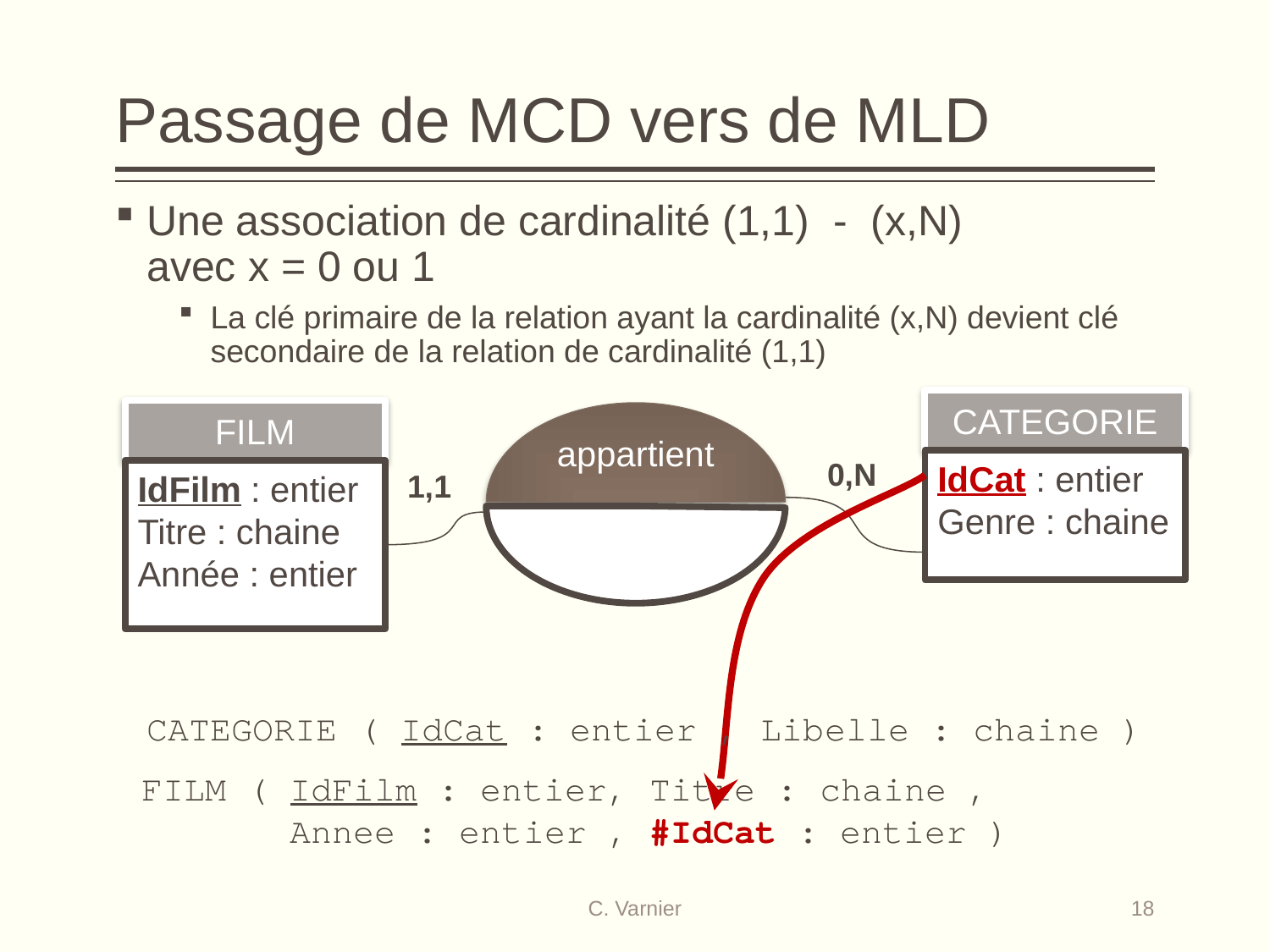

# Passage de MCD vers de MLD
Une association de cardinalité (1,1)  -  (x,N)
avec x = 0 ou 1
La clé primaire de la relation ayant la cardinalité (x,N) devient clé secondaire de la relation de cardinalité (1,1)

CATEGORIE
IdCat : entier
Genre : chaine
FILM
IdFilm : entier
Titre : chaine
Année : entier
appartient

0,N
1,1

CATEGORIE ( IdCat : entier , Libelle : chaine )
FILM ( IdFilm : entier, Titre : chaine ,
       Annee : entier , #IdCat : entier )
C. Varnier
18